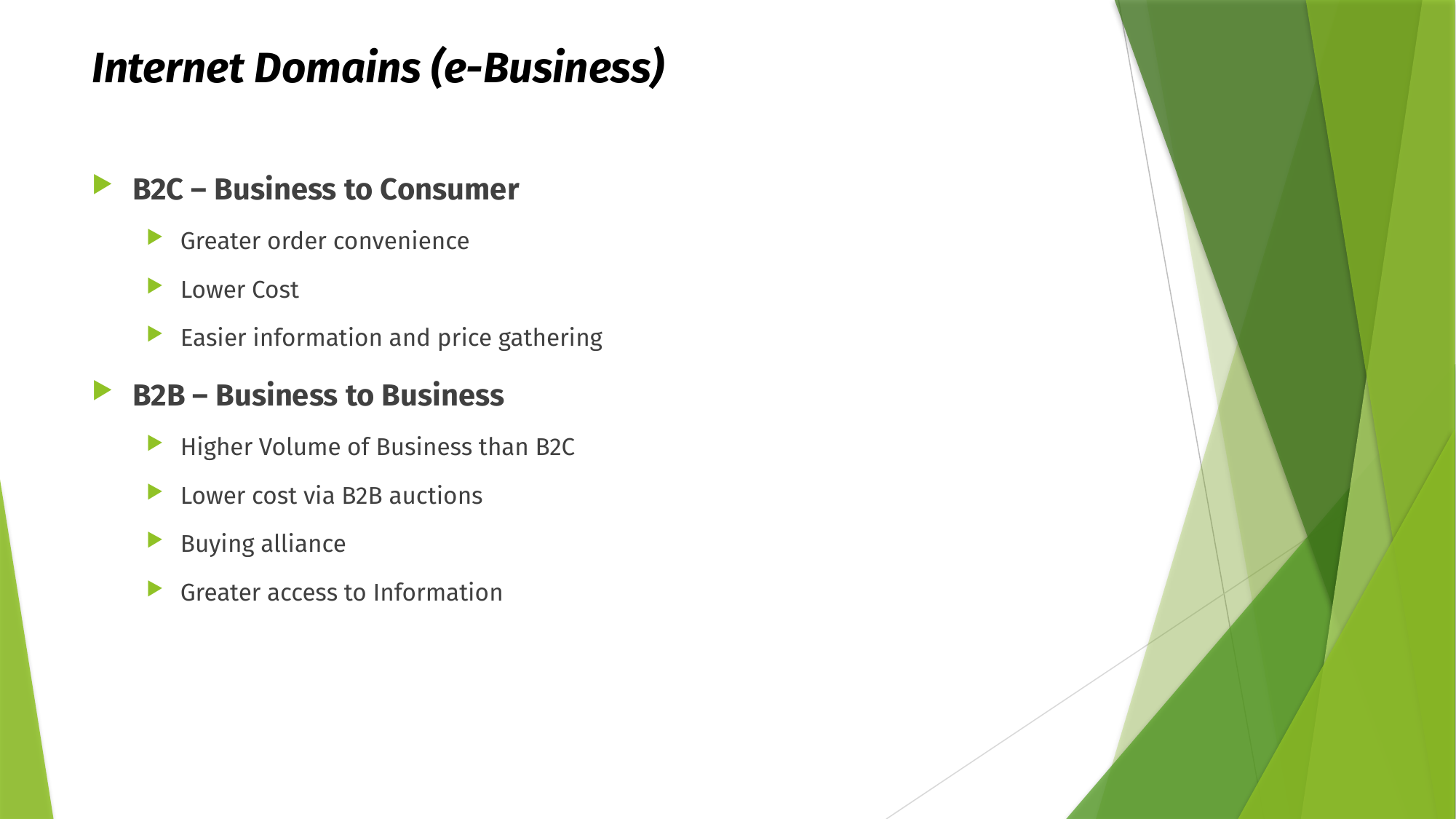

# Internet Domains (e-Business)
B2C – Business to Consumer
Greater order convenience
Lower Cost
Easier information and price gathering
B2B – Business to Business
Higher Volume of Business than B2C
Lower cost via B2B auctions
Buying alliance
Greater access to Information